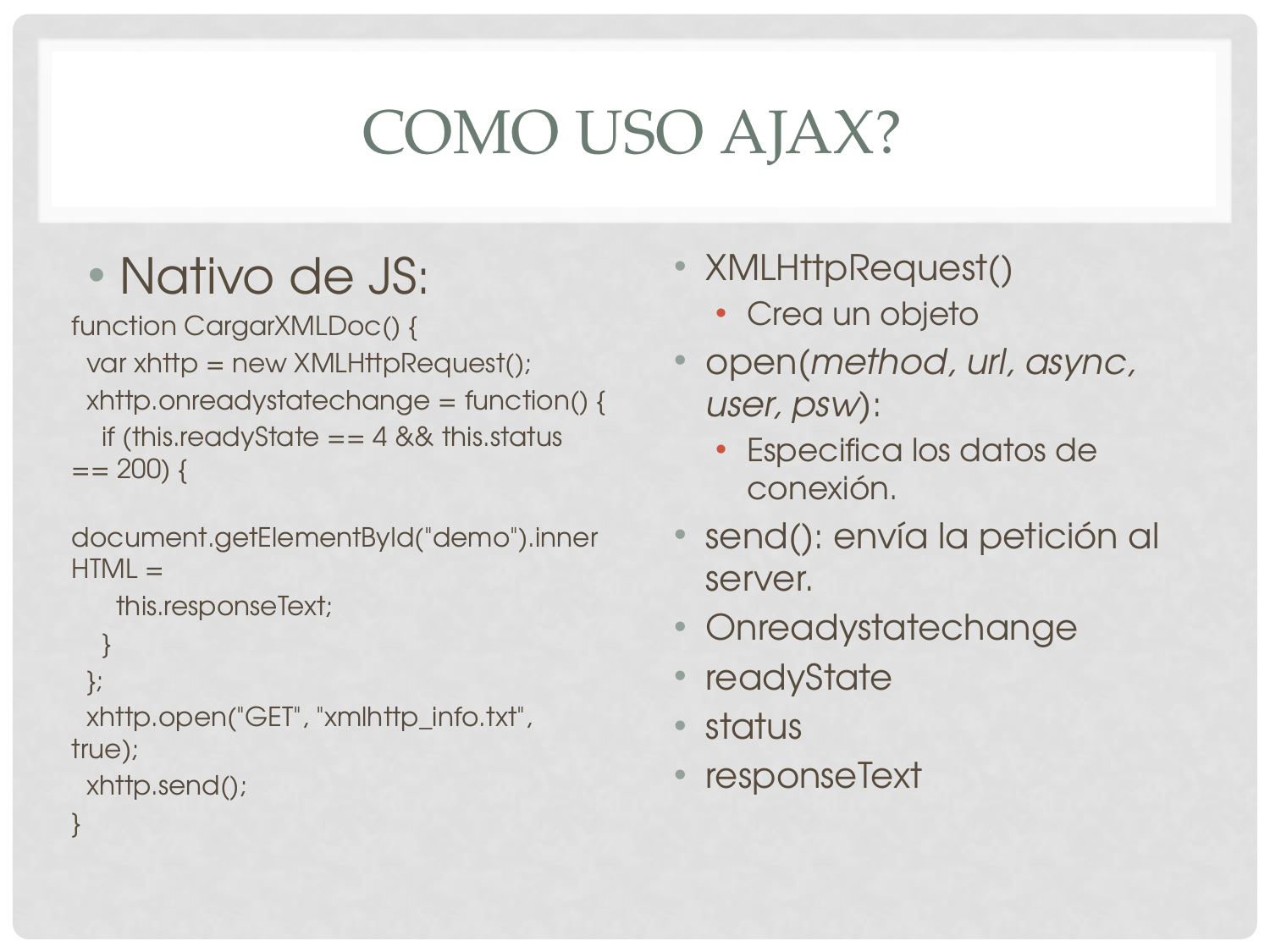

# Como uso AJAX?
Nativo de JS:
function CargarXMLDoc() {
  var xhttp = new XMLHttpRequest();
  xhttp.onreadystatechange = function() {
    if (this.readyState == 4 && this.status == 200) {
      document.getElementById("demo").innerHTML =
      this.responseText;
    }
  };
  xhttp.open("GET", "xmlhttp_info.txt", true);
  xhttp.send();
}

XMLHttpRequest()
Crea un objeto
open(method, url, async, user, psw):
Especifica los datos de conexión.
send(): envía la petición al server.
Onreadystatechange
readyState
status
responseText